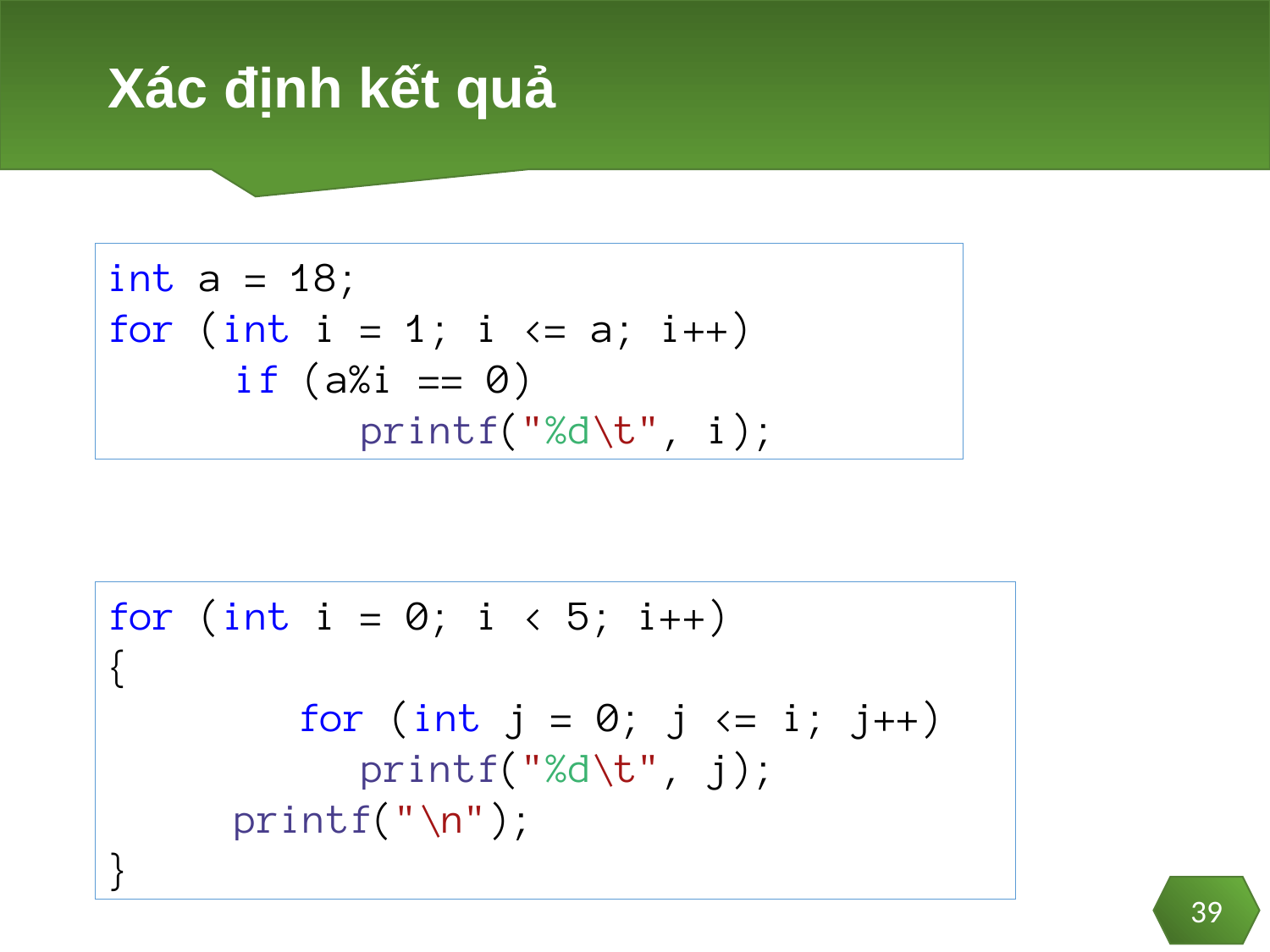

# Xác định kết quả
int a = 18;
for (int i = 1; i <= a; i++)
	if (a%i == 0)
		printf("%d\t", i);
for (int i = 0; i < 5; i++)
{
	for (int j = 0; j <= i; j++)
	printf("%d\t", j);
	printf("\n");
}